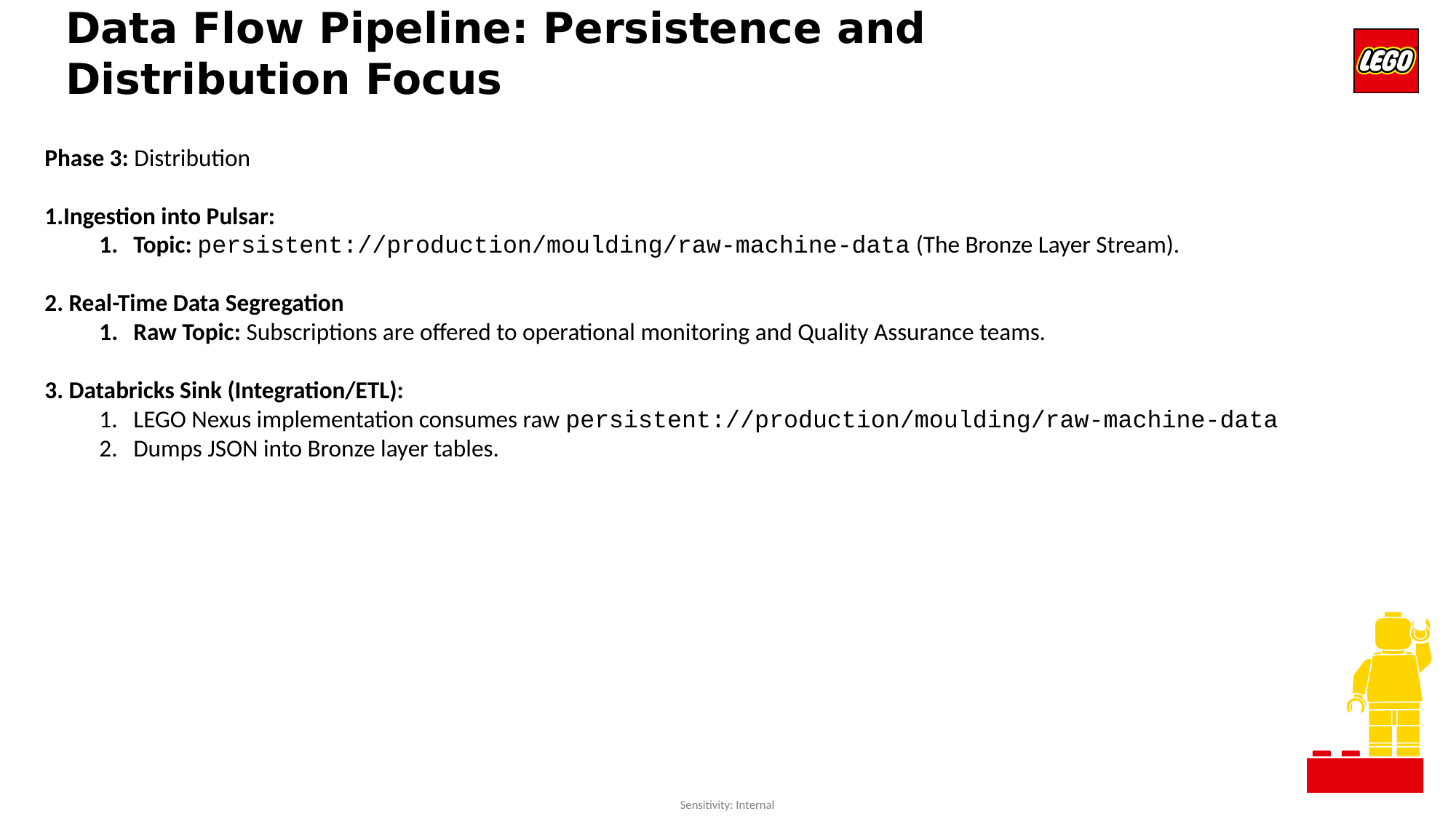

Data Flow Pipeline: Persistence and Distribution Focus
Phase 3: Distribution

Ingestion into Pulsar:
Topic: persistent://production/moulding/raw-machine-data (The Bronze Layer Stream).

 Real-Time Data Segregation
Raw Topic: Subscriptions are offered to operational monitoring and Quality Assurance teams.

 Databricks Sink (Integration/ETL):
LEGO Nexus implementation consumes raw persistent://production/moulding/raw-machine-data
Dumps JSON into Bronze layer tables.